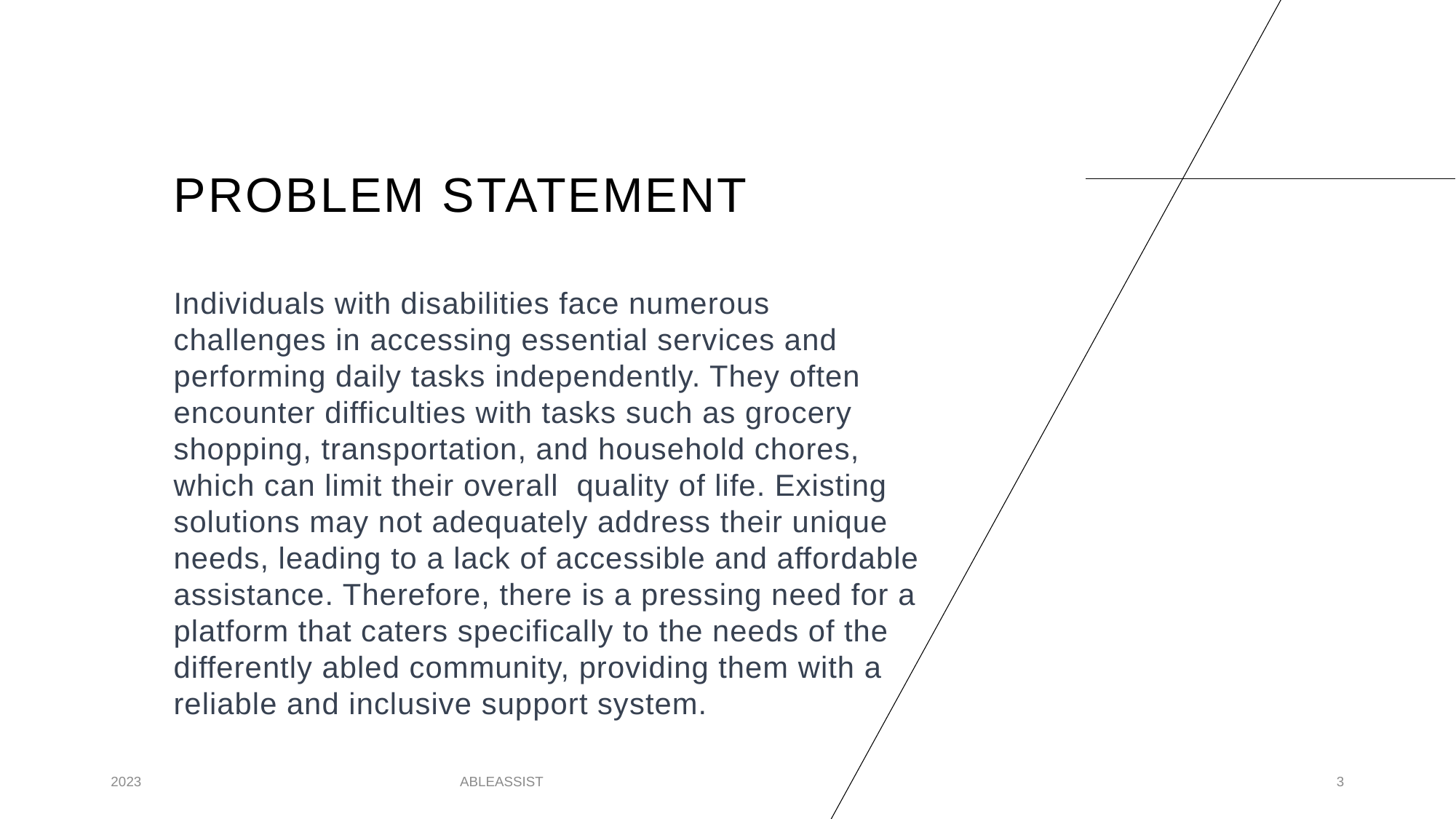

# PROBLEM STATEMENT
Individuals with disabilities face numerous challenges in accessing essential services and performing daily tasks independently. They often encounter difficulties with tasks such as grocery shopping, transportation, and household chores, which can limit their overall  quality of life. Existing solutions may not adequately address their unique needs, leading to a lack of accessible and affordable assistance. Therefore, there is a pressing need for a platform that caters specifically to the needs of the differently abled community, providing them with a reliable and inclusive support system.
2023
ABLEASSIST
3